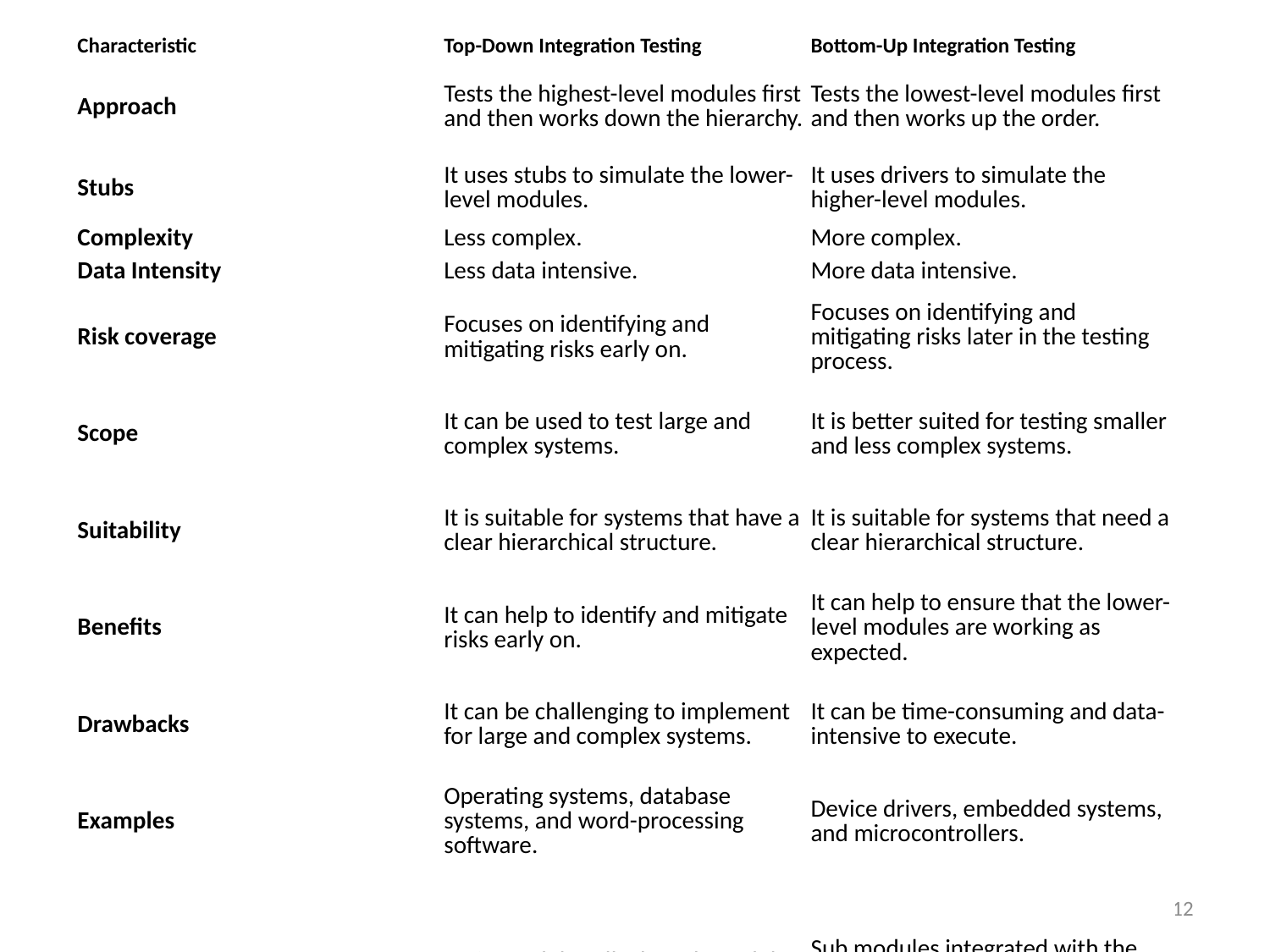

| Characteristic | Top-Down Integration Testing | Bottom-Up Integration Testing |
| --- | --- | --- |
| Approach | Tests the highest-level modules first and then works down the hierarchy. | Tests the lowest-level modules first and then works up the order. |
| Stubs | It uses stubs to simulate the lower-level modules. | It uses drivers to simulate the higher-level modules. |
| Complexity | Less complex. | More complex. |
| Data Intensity | Less data intensive. | More data intensive. |
| Risk coverage | Focuses on identifying and mitigating risks early on. | Focuses on identifying and mitigating risks later in the testing process. |
| Scope | It can be used to test large and complex systems. | It is better suited for testing smaller and less complex systems. |
| Suitability | It is suitable for systems that have a clear hierarchical structure. | It is suitable for systems that need a clear hierarchical structure. |
| Benefits | It can help to identify and mitigate risks early on. | It can help to ensure that the lower-level modules are working as expected. |
| Drawbacks | It can be challenging to implement for large and complex systems. | It can be time-consuming and data-intensive to execute. |
| Examples | Operating systems, database systems, and word-processing software. | Device drivers, embedded systems, and microcontrollers. |
| Other Differences | Main module calls the sub modules Uses stubs as a replacement for missing sub modules  Implemented on structured/procedure-oriented programming  Significant to identify errors at the top levels Difficult to observe the output  Simple to perform | Sub modules integrated with the top module(s) Makes use of drivers as a replacement for main/top modules  Beneficial for object-oriented programming  Good to determine defects at lower levels  Easy to observe and record the results  Highly complex and data-driven |
30-04-2024
Nishu Niharika            ACSE0603 Software Engineering                          Unit IV
112